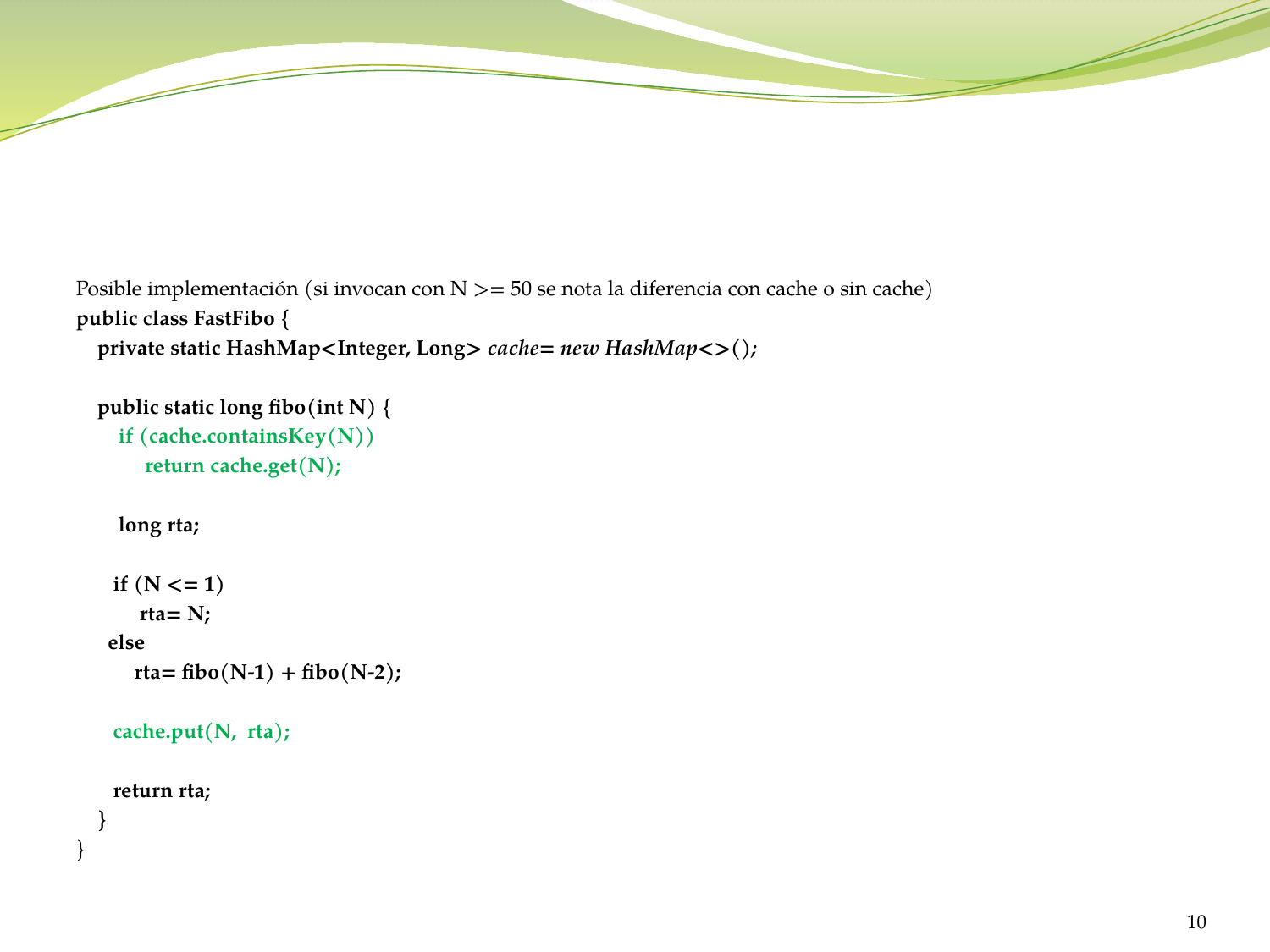

#
Posible implementación (si invocan con N >= 50 se nota la diferencia con cache o sin cache)
public class FastFibo {
    private static HashMap<Integer, Long> cache= new HashMap<>();

    public static long fibo(int N) {
        if (cache.containsKey(N))
             return cache.get(N);

        long rta;

       if (N <= 1)
            rta= N;
      else
           rta= fibo(N-1) + fibo(N-2);

       cache.put(N,  rta);

       return rta;
    }
}
10